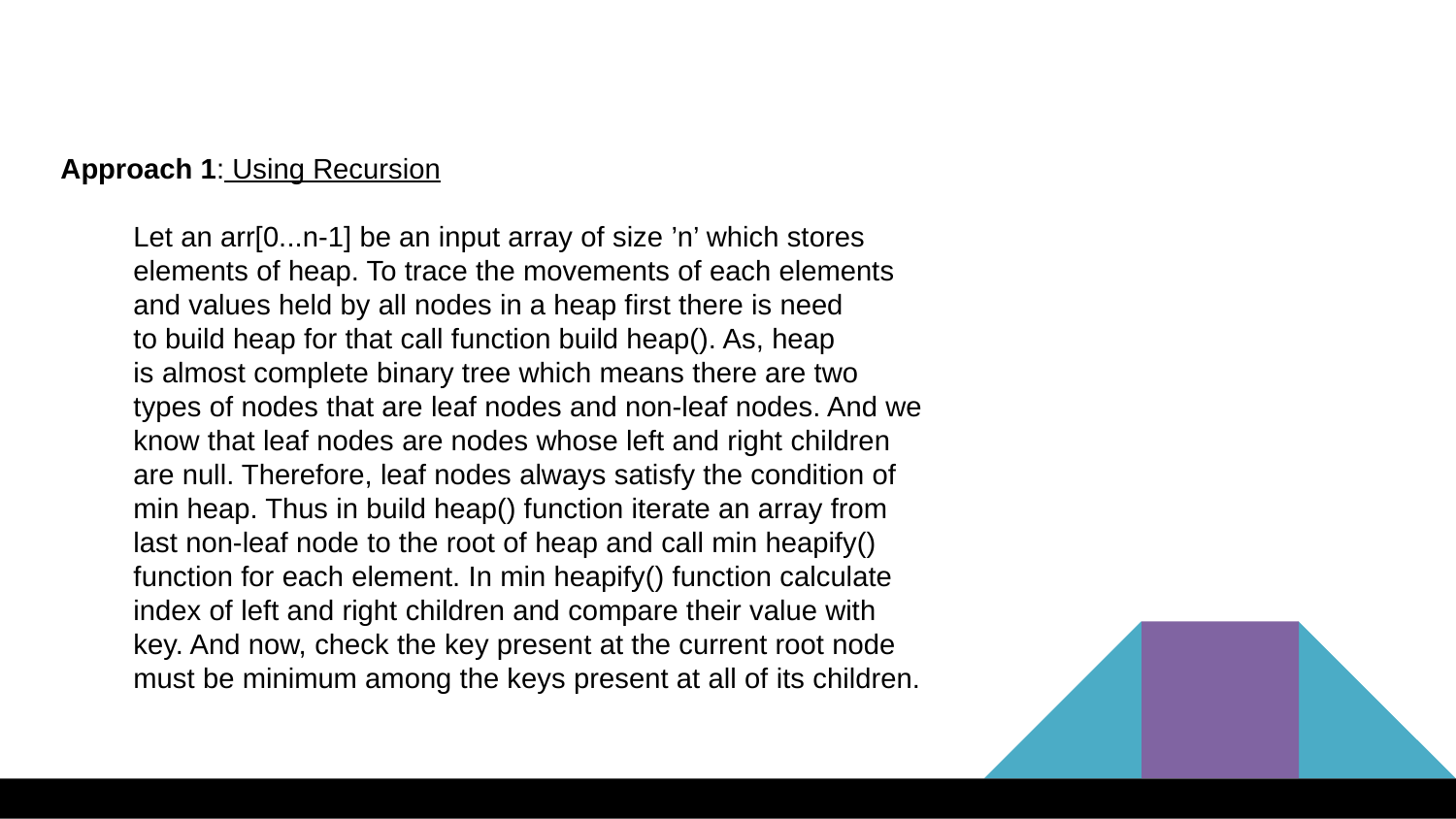

Approach 1: Using Recursion

Let an arr[0...n-1] be an input array of size ’n’ which stores
elements of heap. To trace the movements of each elements
and values held by all nodes in a heap first there is need
to build heap for that call function build heap(). As, heap
is almost complete binary tree which means there are two
types of nodes that are leaf nodes and non-leaf nodes. And we
know that leaf nodes are nodes whose left and right children
are null. Therefore, leaf nodes always satisfy the condition of
min heap. Thus in build heap() function iterate an array from
last non-leaf node to the root of heap and call min heapify()
function for each element. In min heapify() function calculate
index of left and right children and compare their value with
key. And now, check the key present at the current root node
must be minimum among the keys present at all of its children.